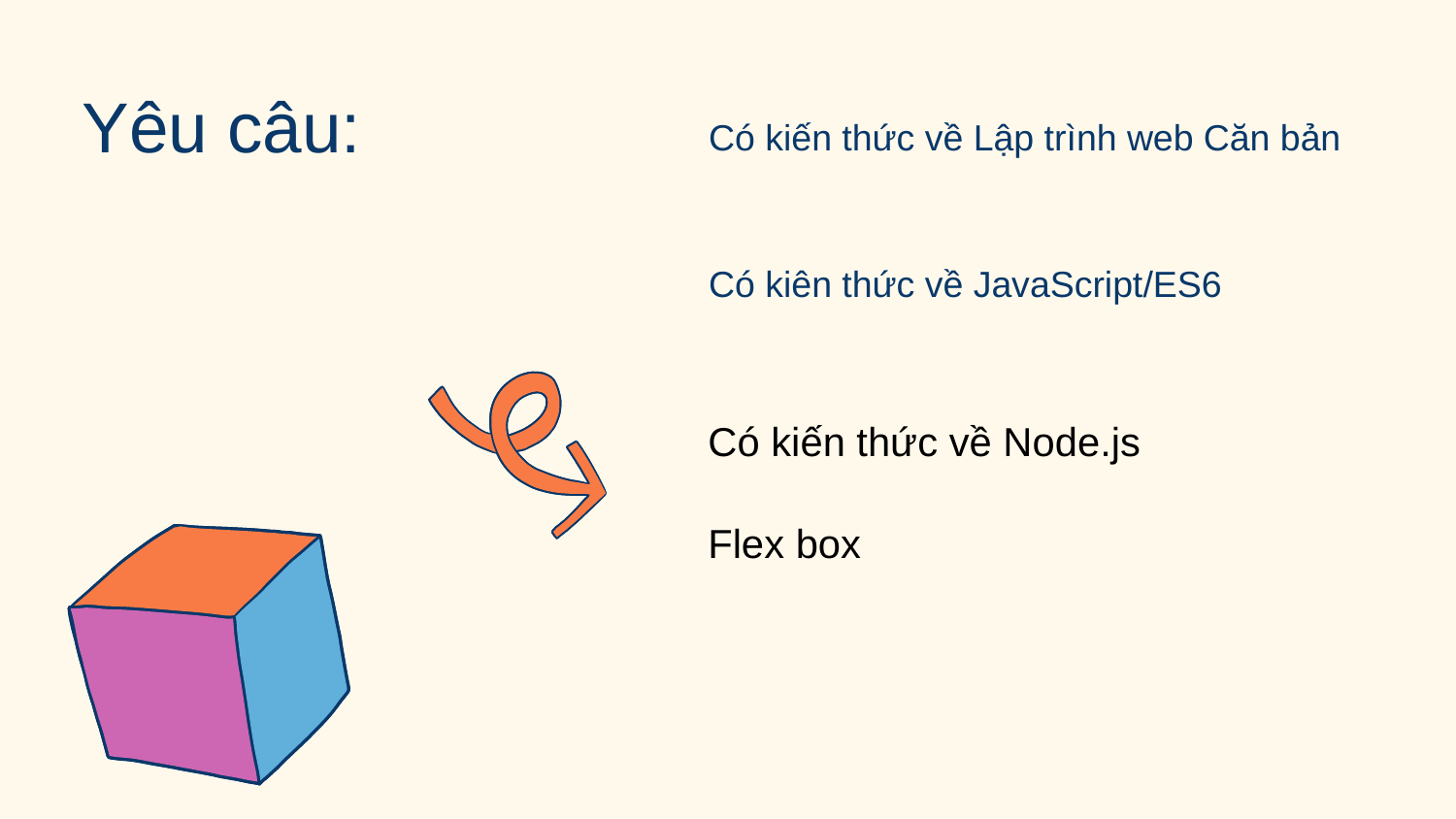

Yêu câu:
Có kiến thức về Lập trình web Căn bản

Có kiên thức về JavaScript/ES6

Có kiến thức về Node.js

Flex box